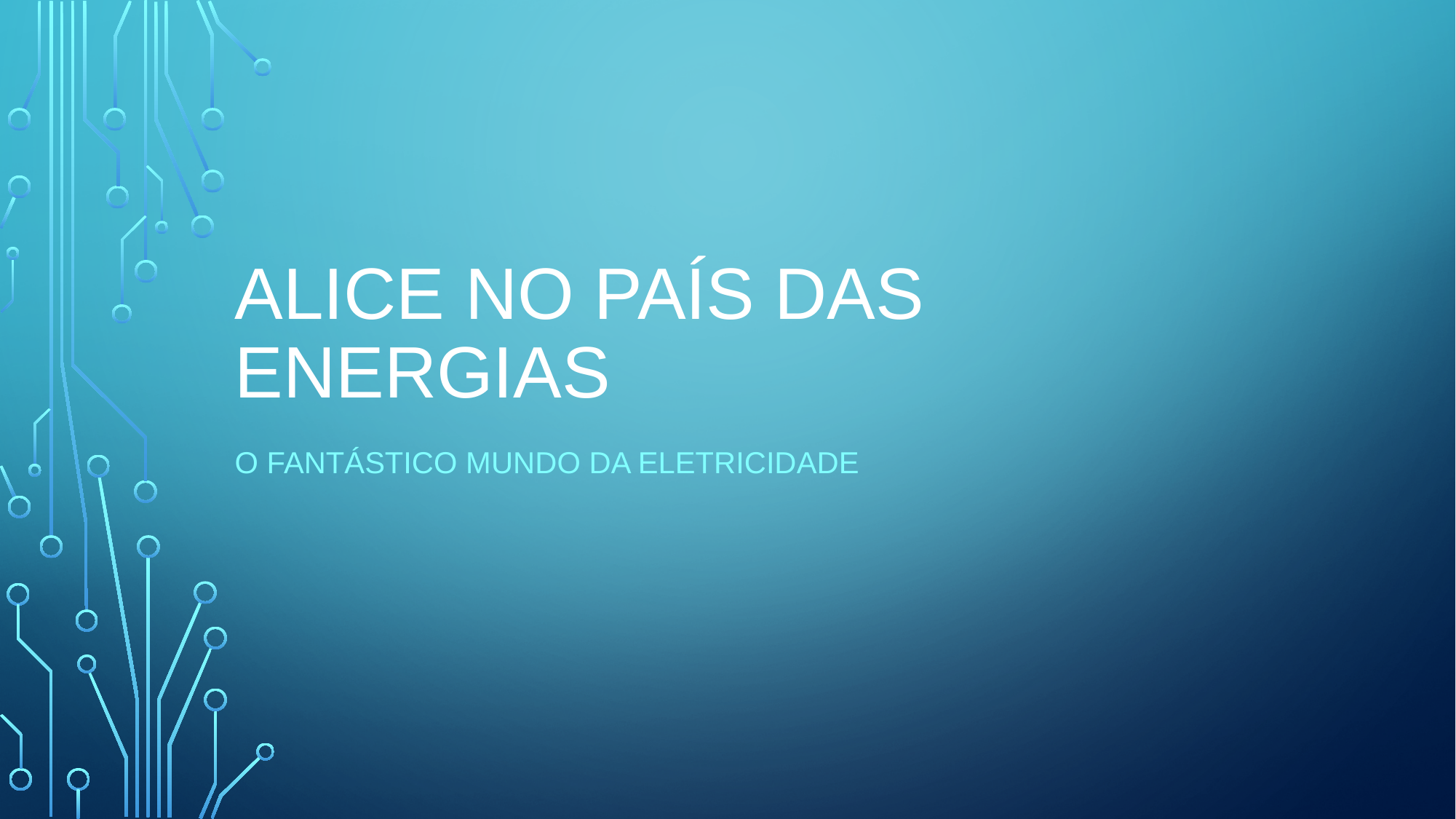

# Alice no país das energias
O fantástico mundo da eletricidade